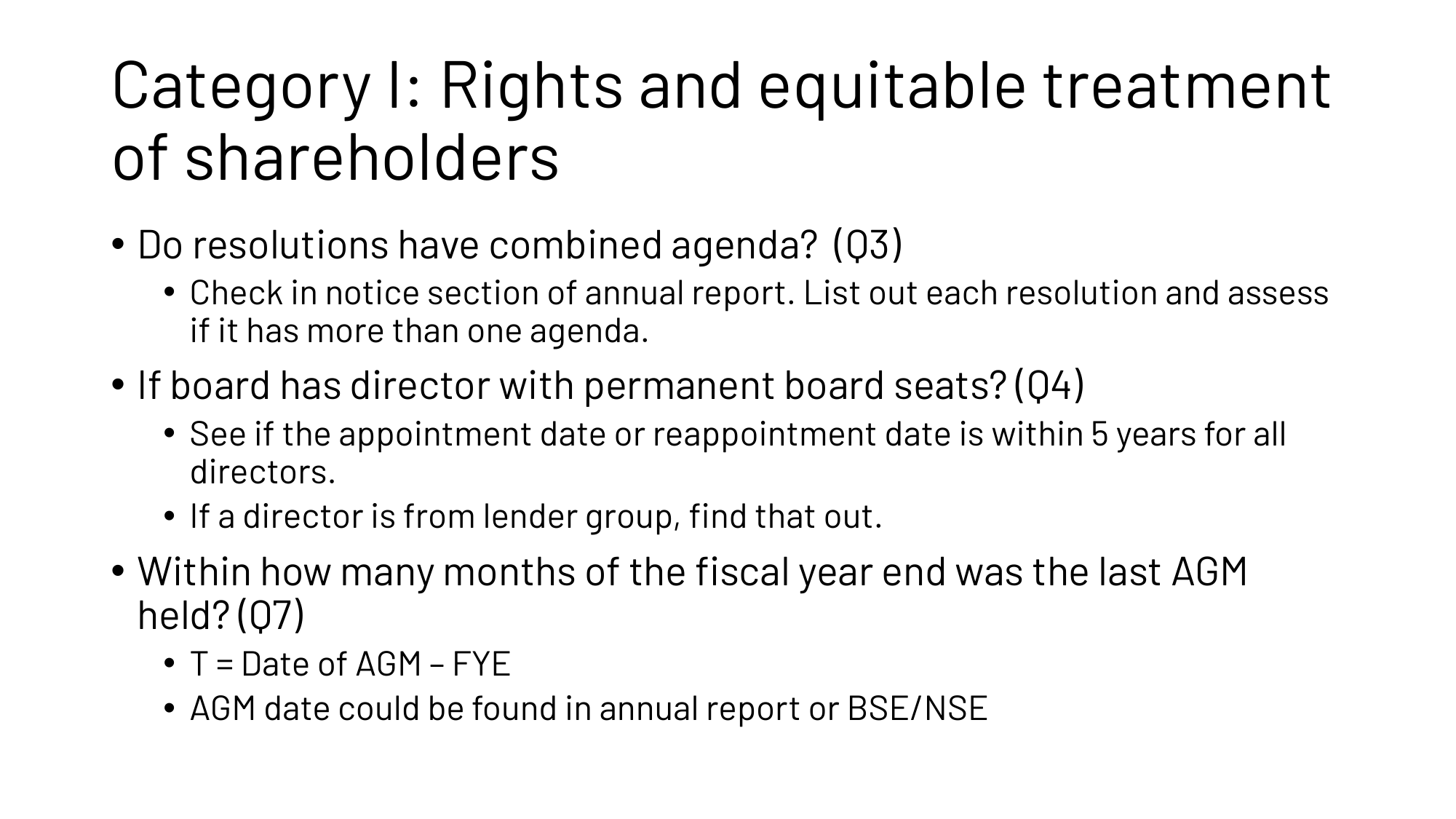

# Category I: Rights and equitable treatment of shareholders
Do resolutions have combined agenda?  (Q3)
Check in notice section of annual report. List out each resolution and assess if it has more than one agenda.
If board has director with permanent board seats? (Q4)
See if the appointment date or reappointment date is within 5 years for all directors.
If a director is from lender group, find that out.
Within how many months of the fiscal year end was the last AGM held? (Q7)
T = Date of AGM – FYE
AGM date could be found in annual report or BSE/NSE